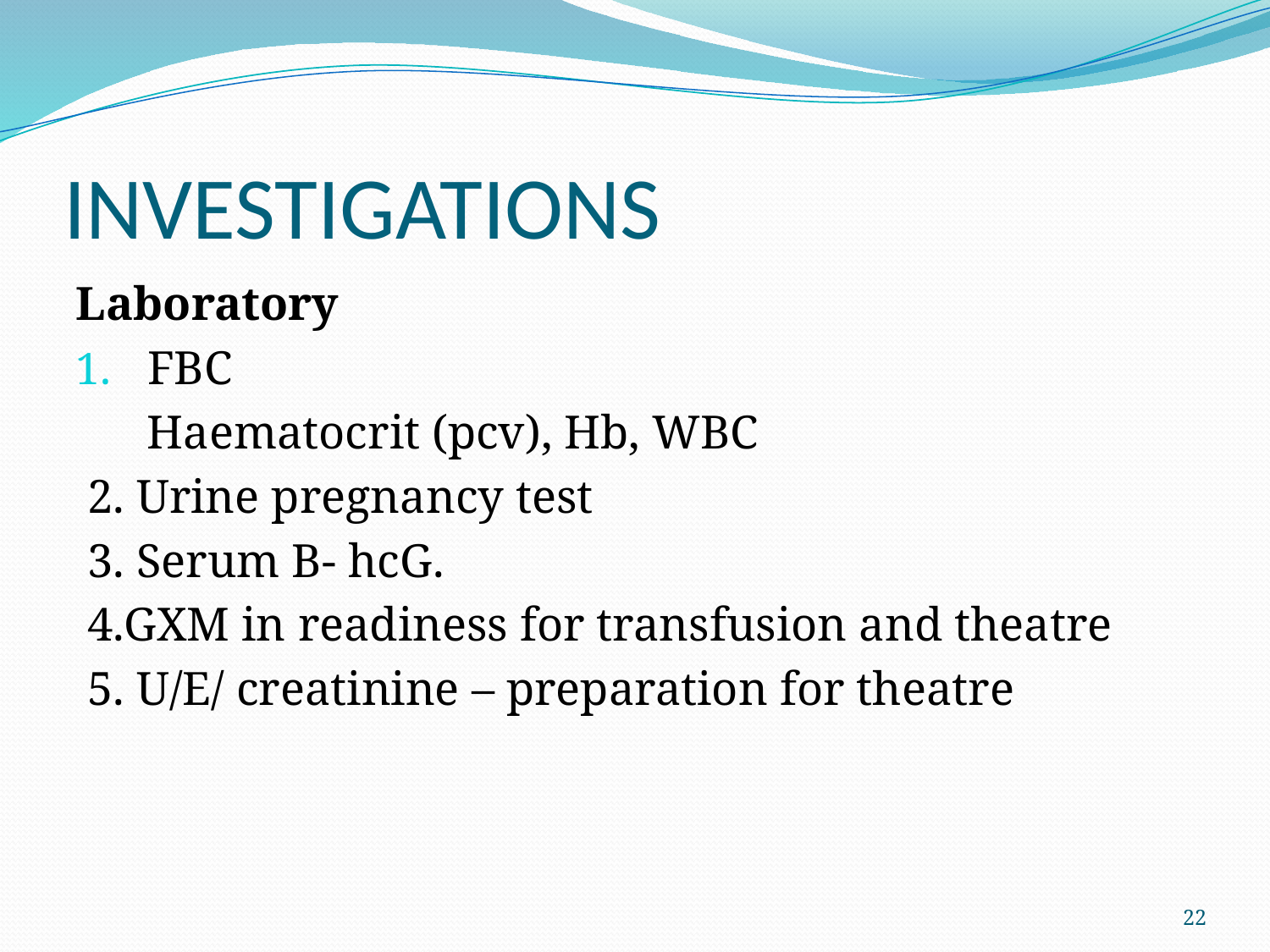

# INVESTIGATIONS
Laboratory
FBC
      Haematocrit (pcv), Hb, WBC
 2. Urine pregnancy test
 3. Serum B- hcG.
 4.GXM in readiness for transfusion and theatre
 5. U/E/ creatinine – preparation for theatre
22